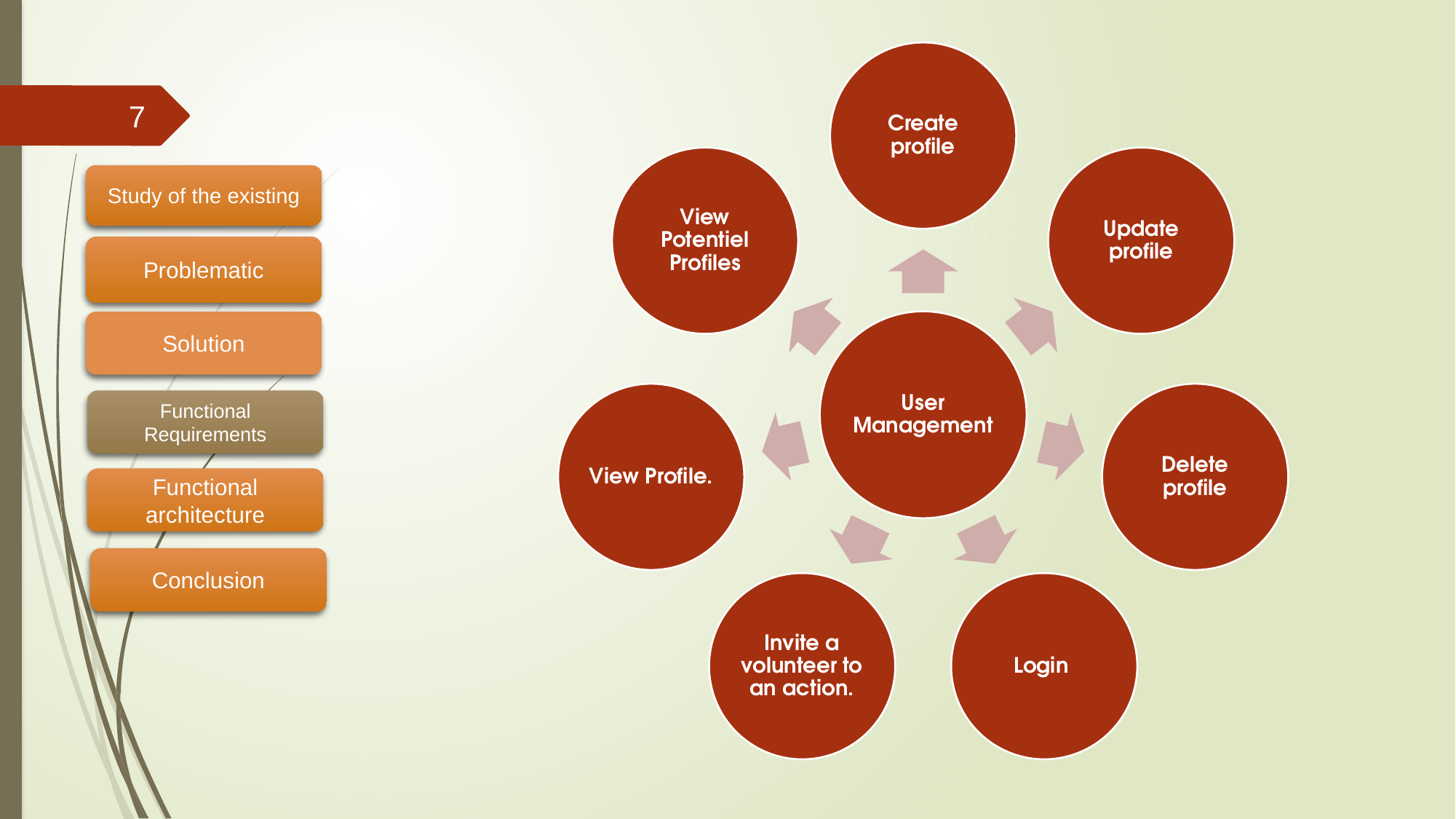

User Management

Create profile

Update profile

Delete profile

Login

Invite a volunteer to an action.

View Profile.

View Potentiel Profiles
7
Study of the existing
Problematic
Solution
Functional Requirements
Functional architecture
Conclusion